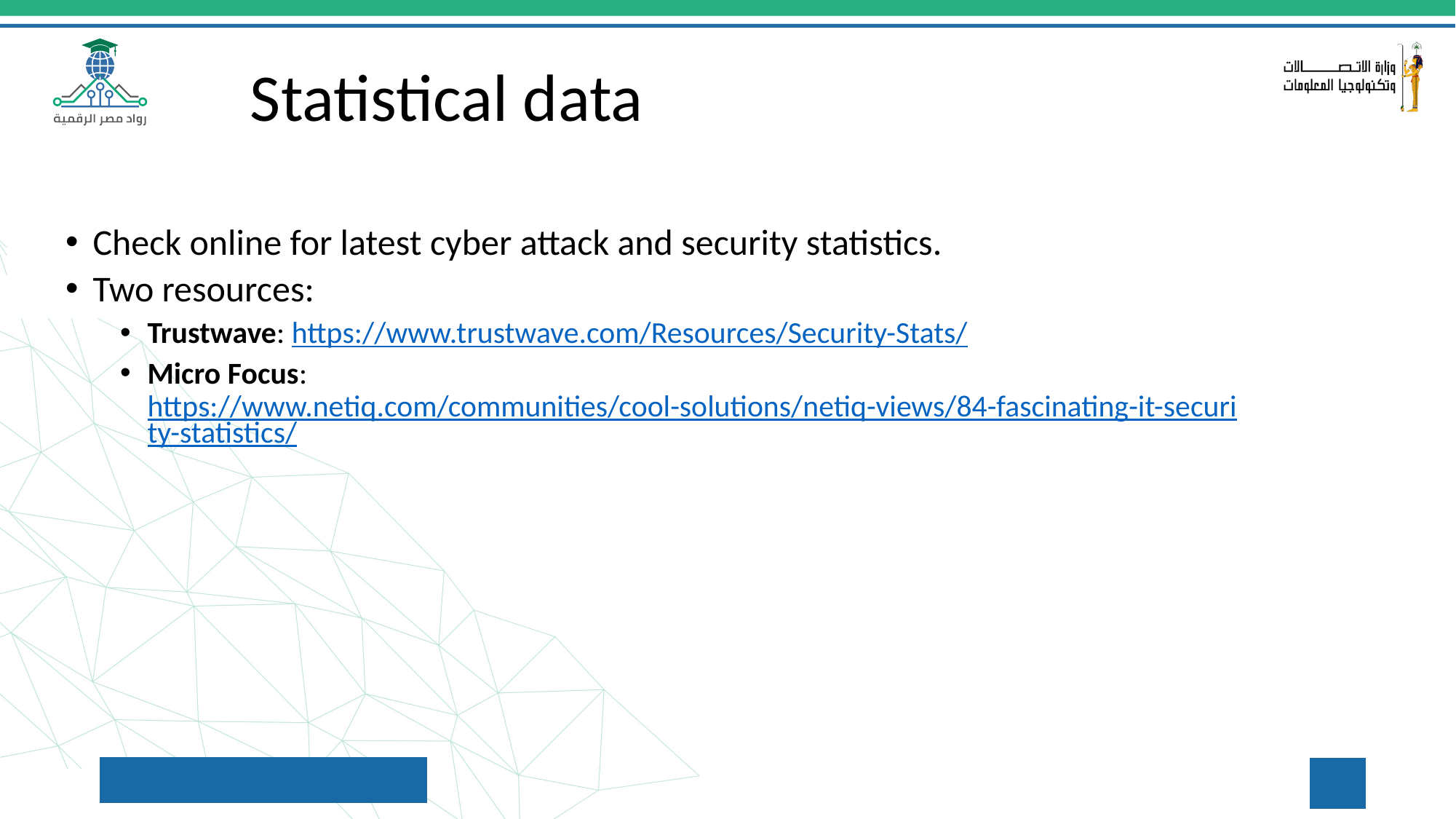

Statistical data
Check online for latest cyber attack and security statistics.
Two resources:
Trustwave: https://www.trustwave.com/Resources/Security-Stats/
Micro Focus: https://www.netiq.com/communities/cool-solutions/netiq-views/84-fascinating-it-security-statistics/